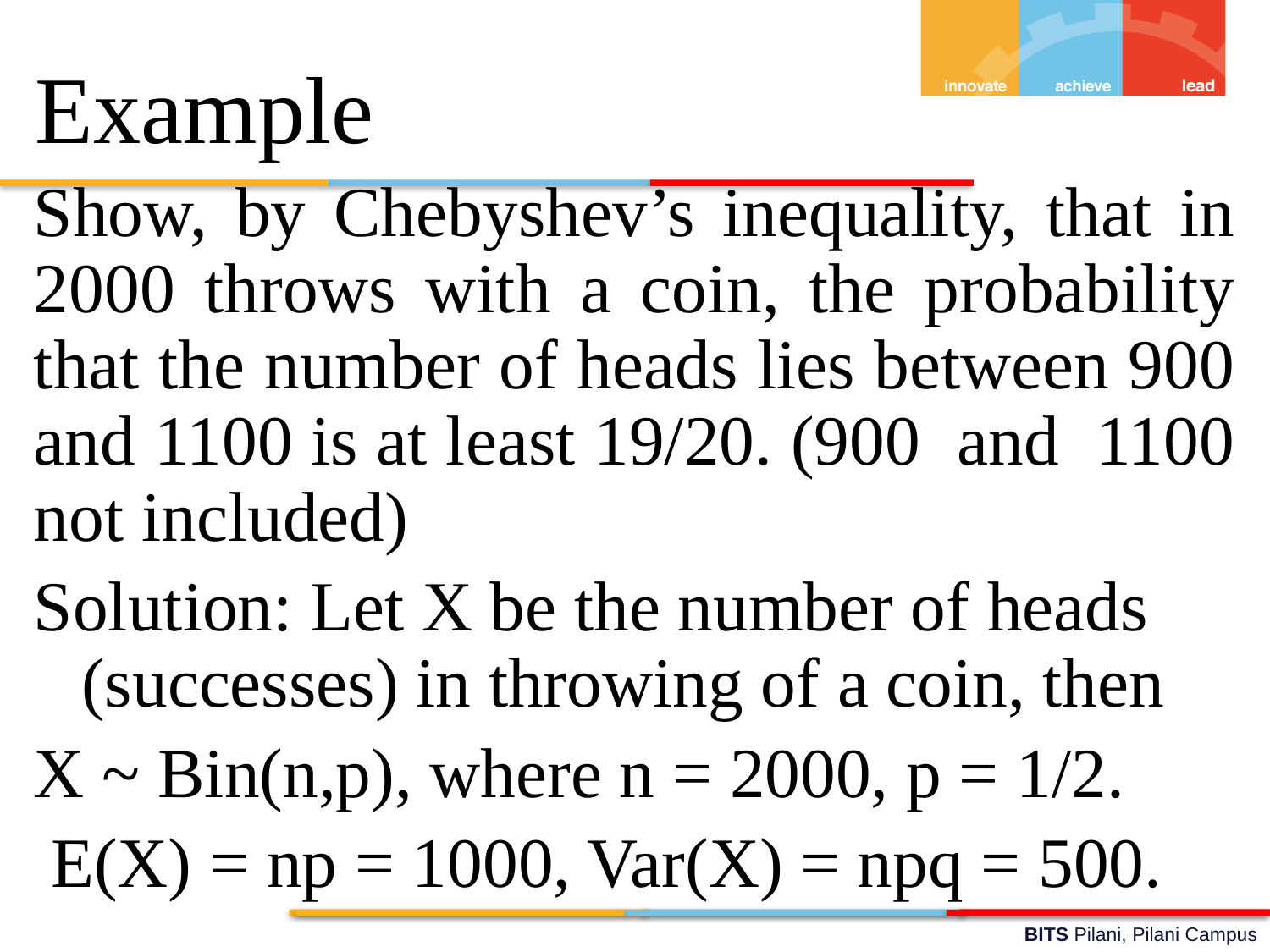

Example
Show, by Chebyshev’s inequality, that in 2000 throws with a coin, the probability that the number of heads lies between 900 and 1100 is at least 19/20. (900  and  1100 not included)
Solution: Let X be the number of heads (successes) in throwing of a coin, then
X ~ Bin(n,p), where n = 2000, p = 1/2.
 E(X) = np = 1000, Var(X) = npq = 500.